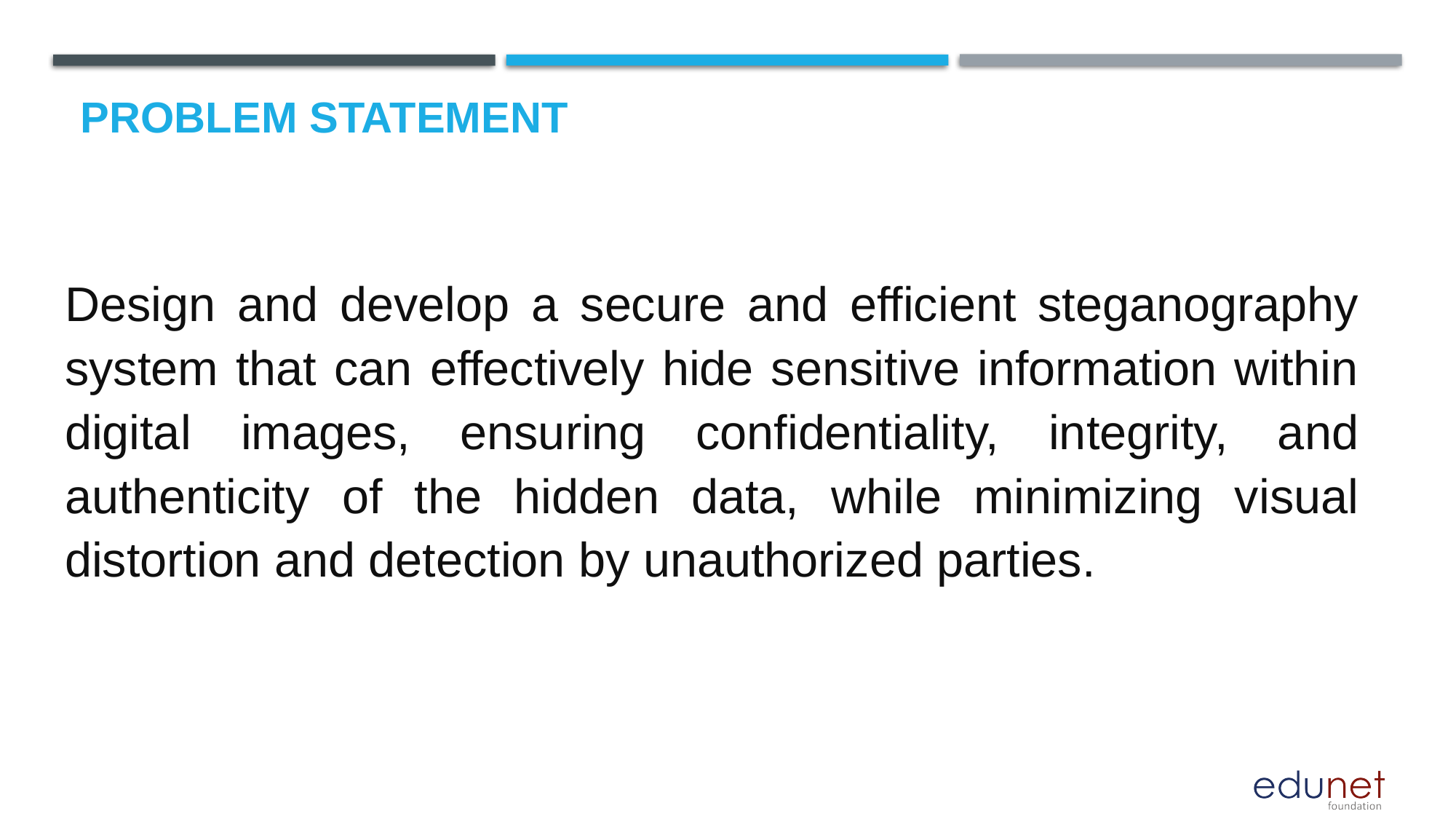

# Problem Statement
Design and develop a secure and efficient steganography system that can effectively hide sensitive information within digital images, ensuring confidentiality, integrity, and authenticity of the hidden data, while minimizing visual distortion and detection by unauthorized parties.